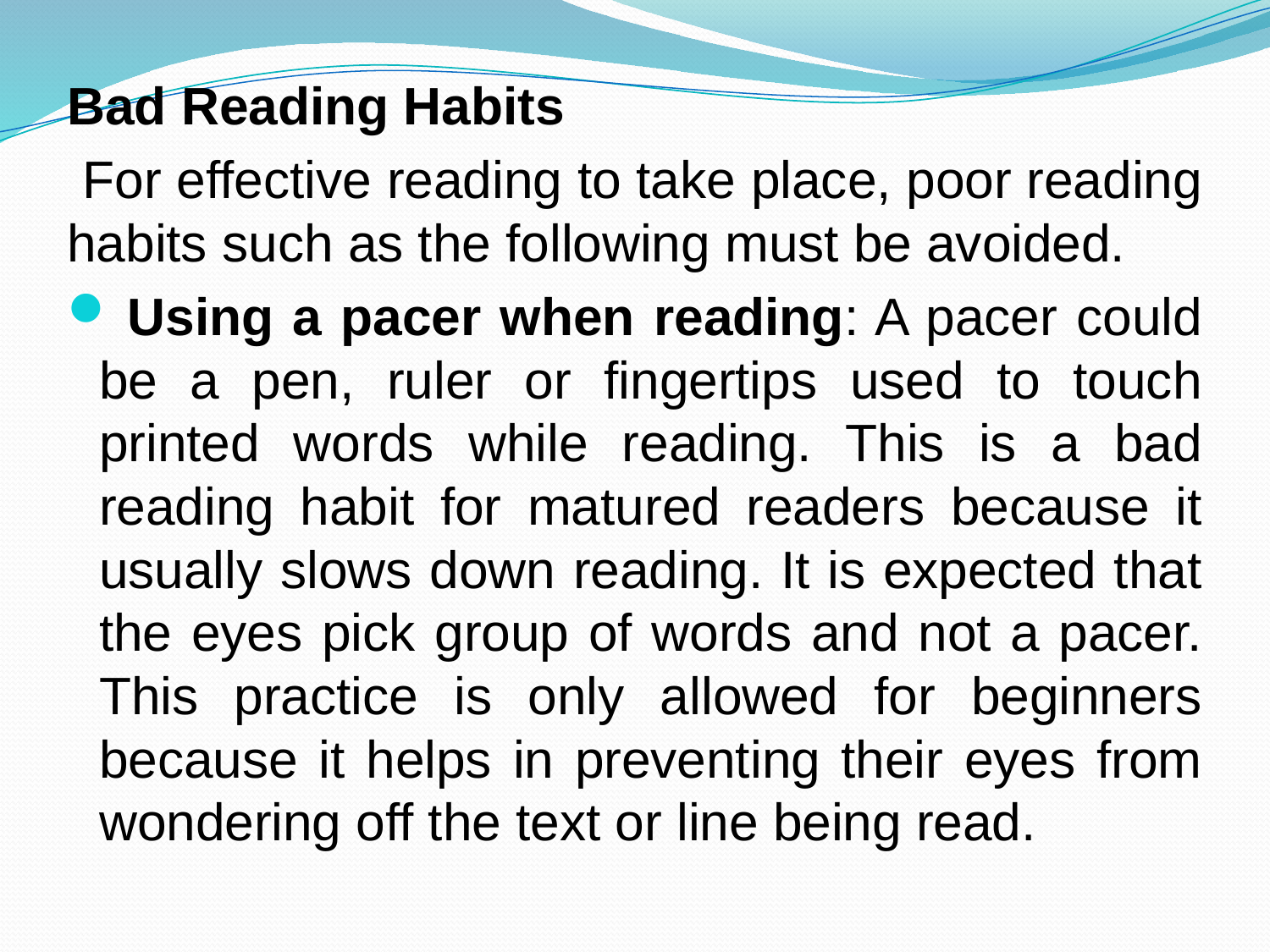

Bad Reading Habits
 For effective reading to take place, poor reading habits such as the following must be avoided.
 Using a pacer when reading: A pacer could be a pen, ruler or fingertips used to touch printed words while reading. This is a bad reading habit for matured readers because it usually slows down reading. It is expected that the eyes pick group of words and not a pacer. This practice is only allowed for beginners because it helps in preventing their eyes from wondering off the text or line being read.